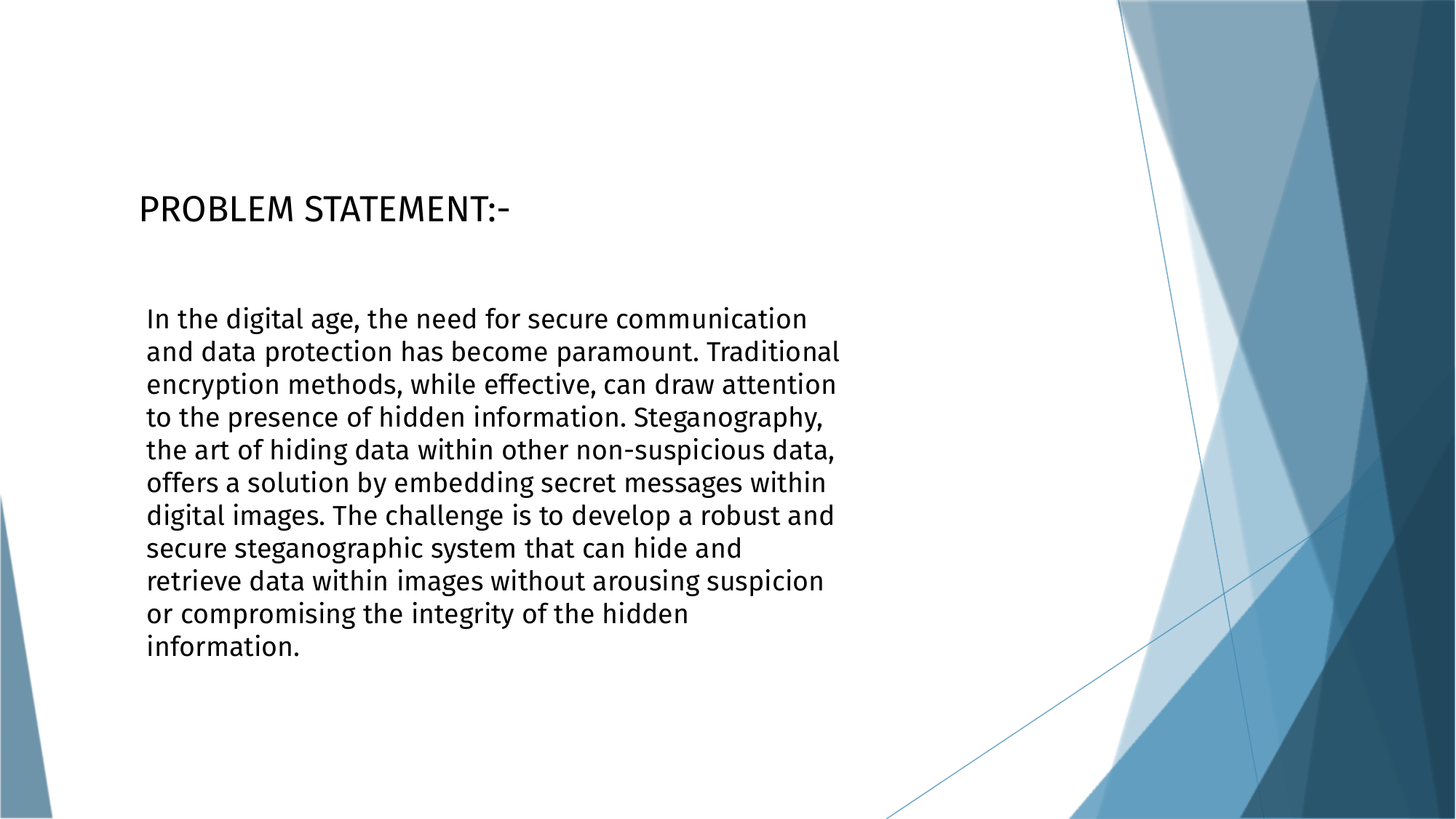

PROBLEM STATEMENT:-

In the digital age, the need for secure communication and data protection has become paramount. Traditional encryption methods, while effective, can draw attention to the presence of hidden information. Steganography, the art of hiding data within other non-suspicious data, offers a solution by embedding secret messages within digital images. The challenge is to develop a robust and secure steganographic system that can hide and retrieve data within images without arousing suspicion or compromising the integrity of the hidden information.